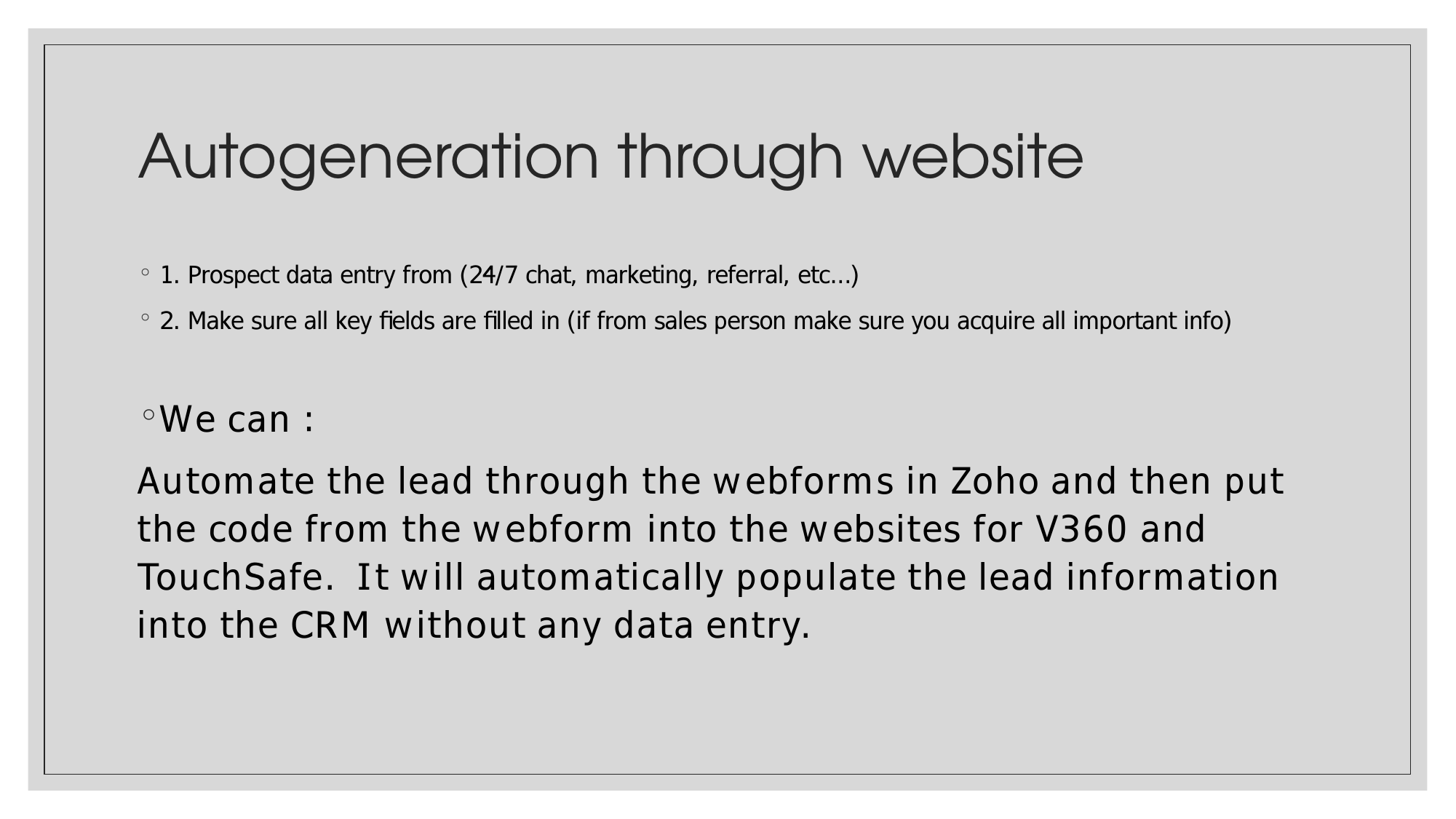

# Autogeneration through website
1. Prospect data entry from (24/7 chat, marketing, referral, etc...)
2. Make sure all key fields are filled in (if from sales person make sure you acquire all important info)

We can :
Automate the lead through the webforms in Zoho and then put the code from the webform into the websites for V360 and TouchSafe.  It will automatically populate the lead information into the CRM without any data entry.